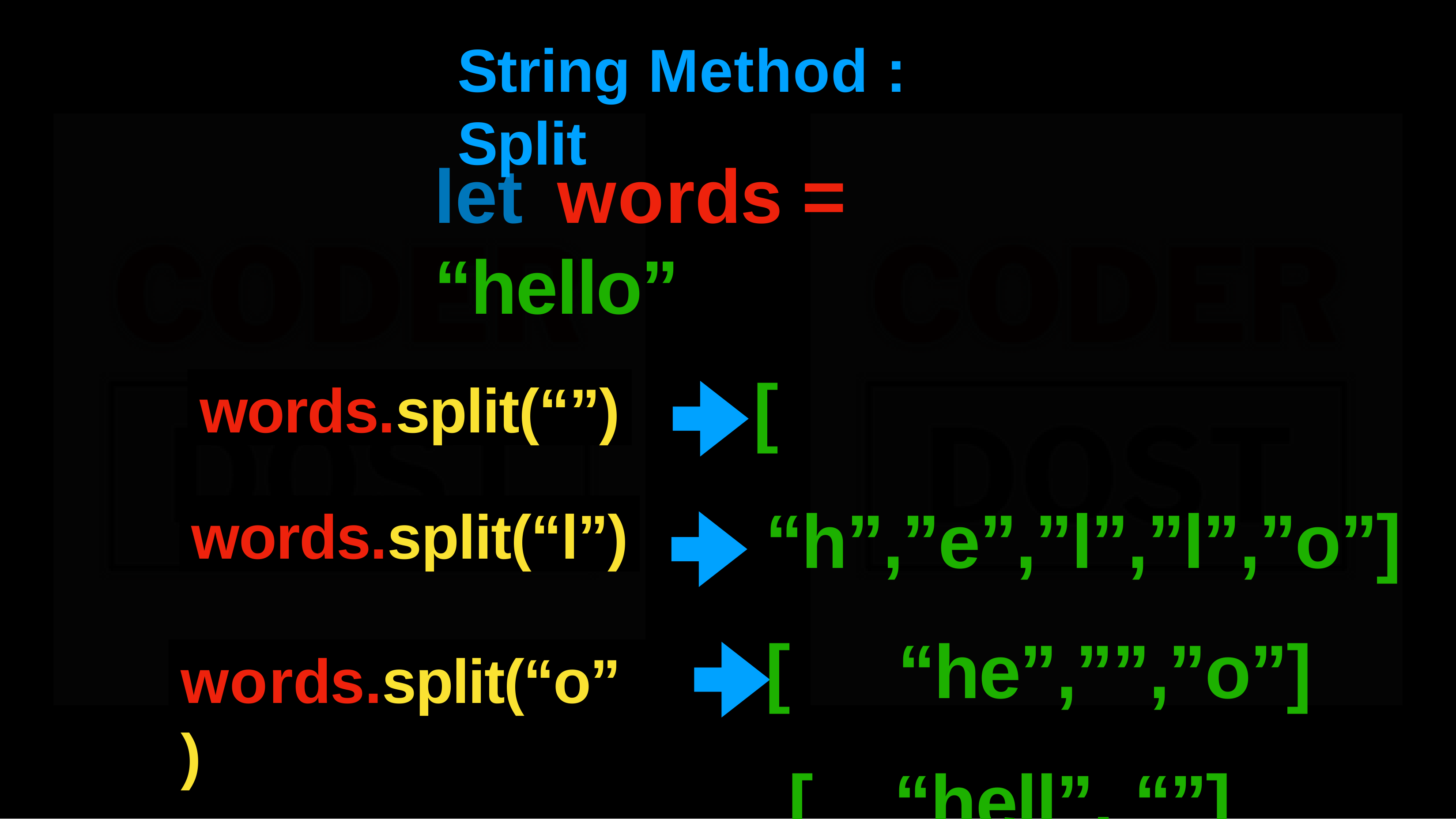

String	Method	:	Split
# let	words	=	“hello”
[	“h”,”e”,”l”,”l”,”o”]  [		“he”,””,”o”]
[	“hell”,	“”]
words.split(“”)

words.split(“l”)

words.split(“o”)